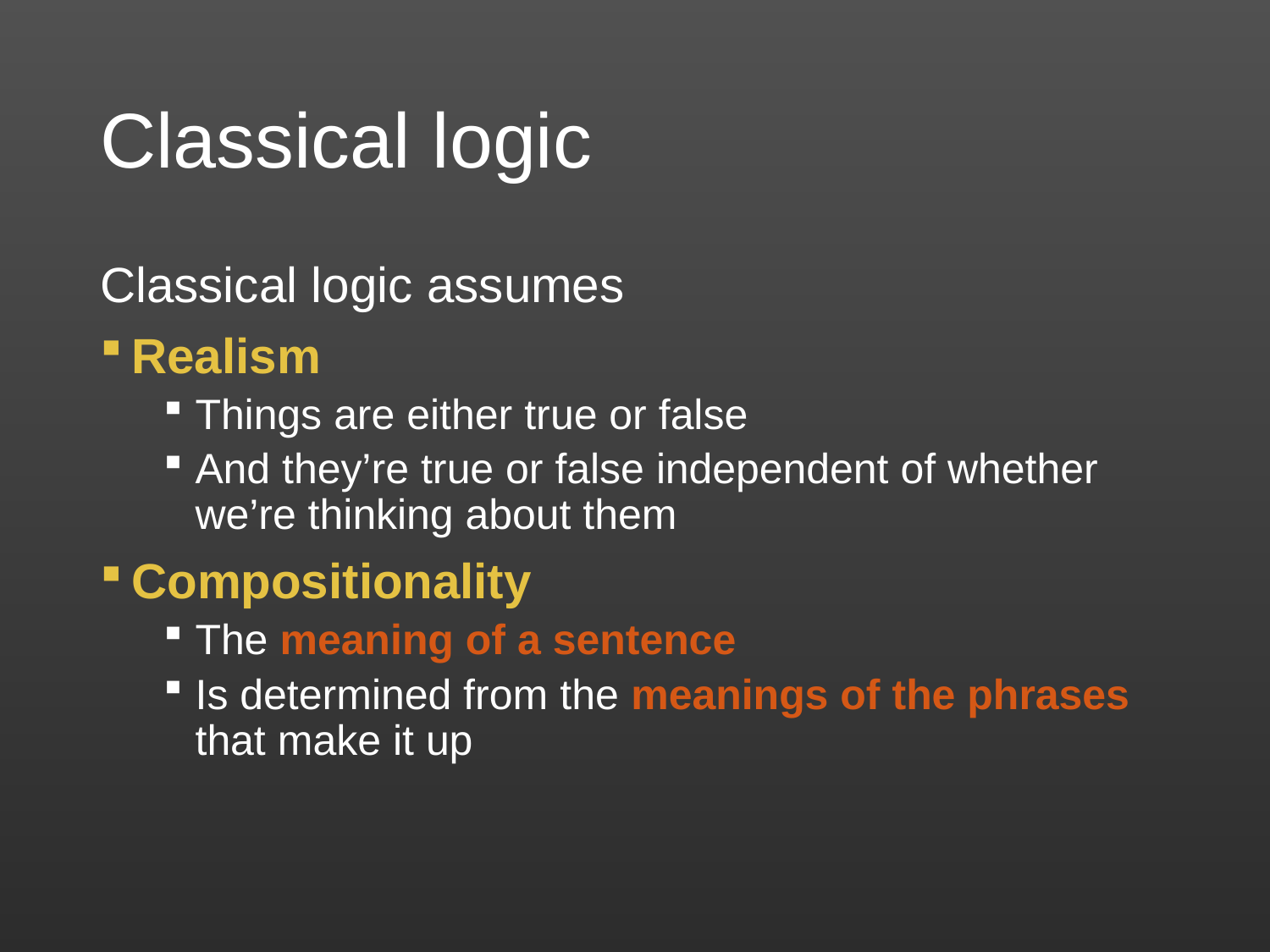

# Classical logic
Classical logic assumes
Realism
Things are either true or false
And they’re true or false independent of whether we’re thinking about them
Compositionality
The meaning of a sentence
Is determined from the meanings of the phrases that make it up